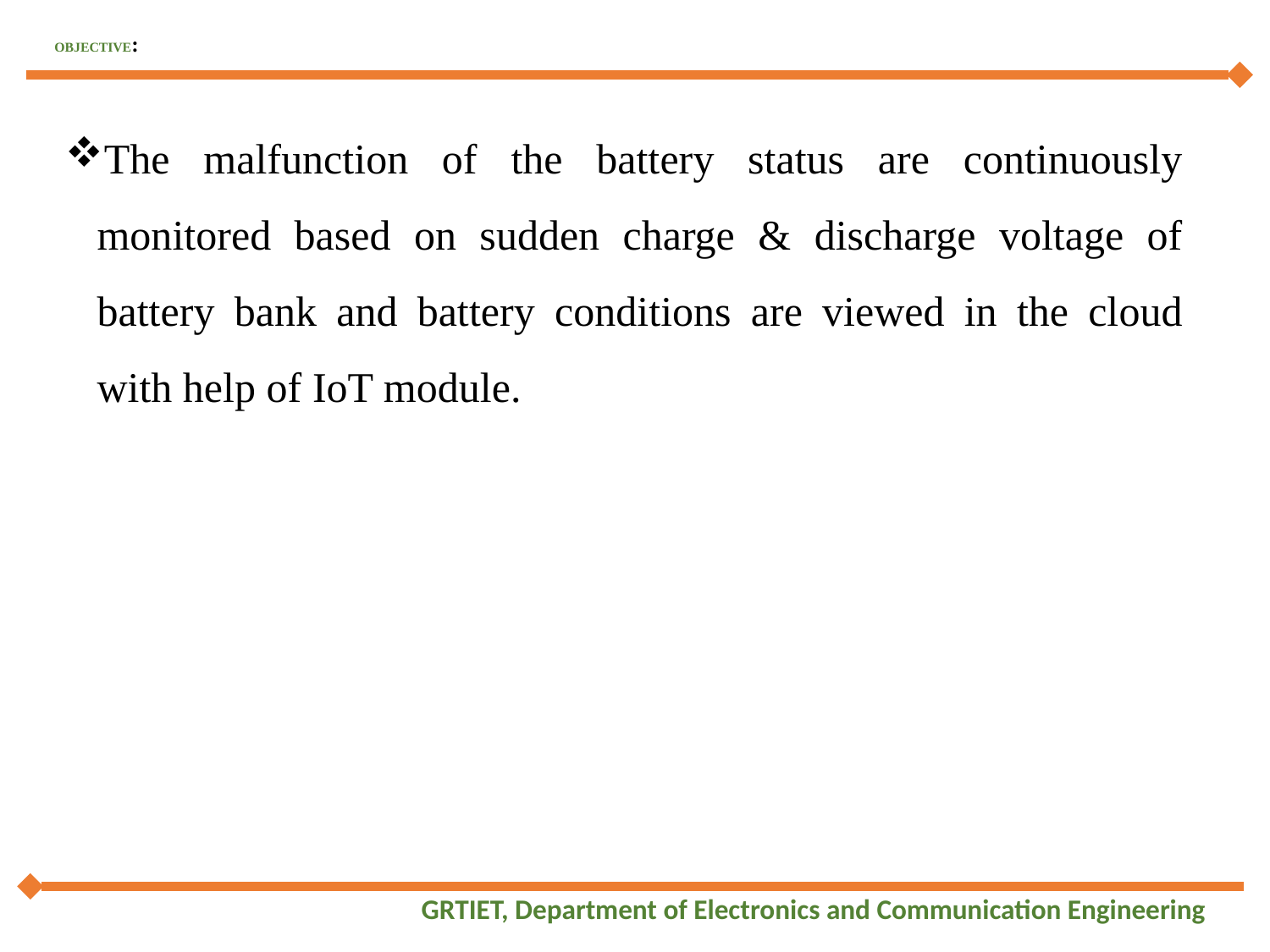

# OBJECTIVE:
The malfunction of the battery status are continuously monitored based on sudden charge & discharge voltage of battery bank and battery conditions are viewed in the cloud with help of IoT module.

GRTIET, Department of Electronics and Communication Engineering